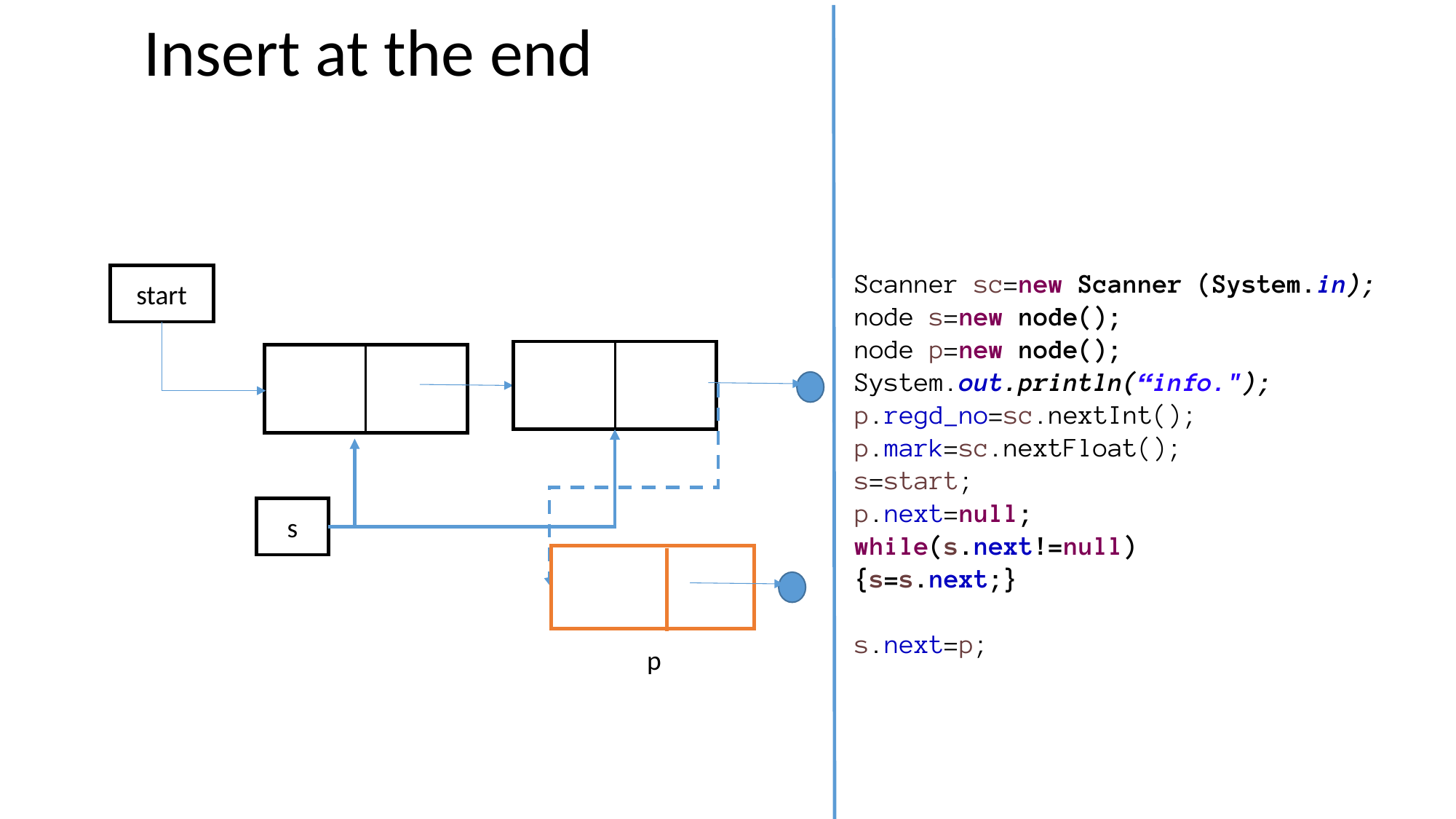

Insert at the end
Scanner sc=new Scanner (System.in);
node s=new node();
node p=new node();
System.out.println(“info.");
p.regd_no=sc.nextInt();
p.mark=sc.nextFloat();
s=start;
p.next=null;
while(s.next!=null)
{s=s.next;}

s.next=p;

start

s

p